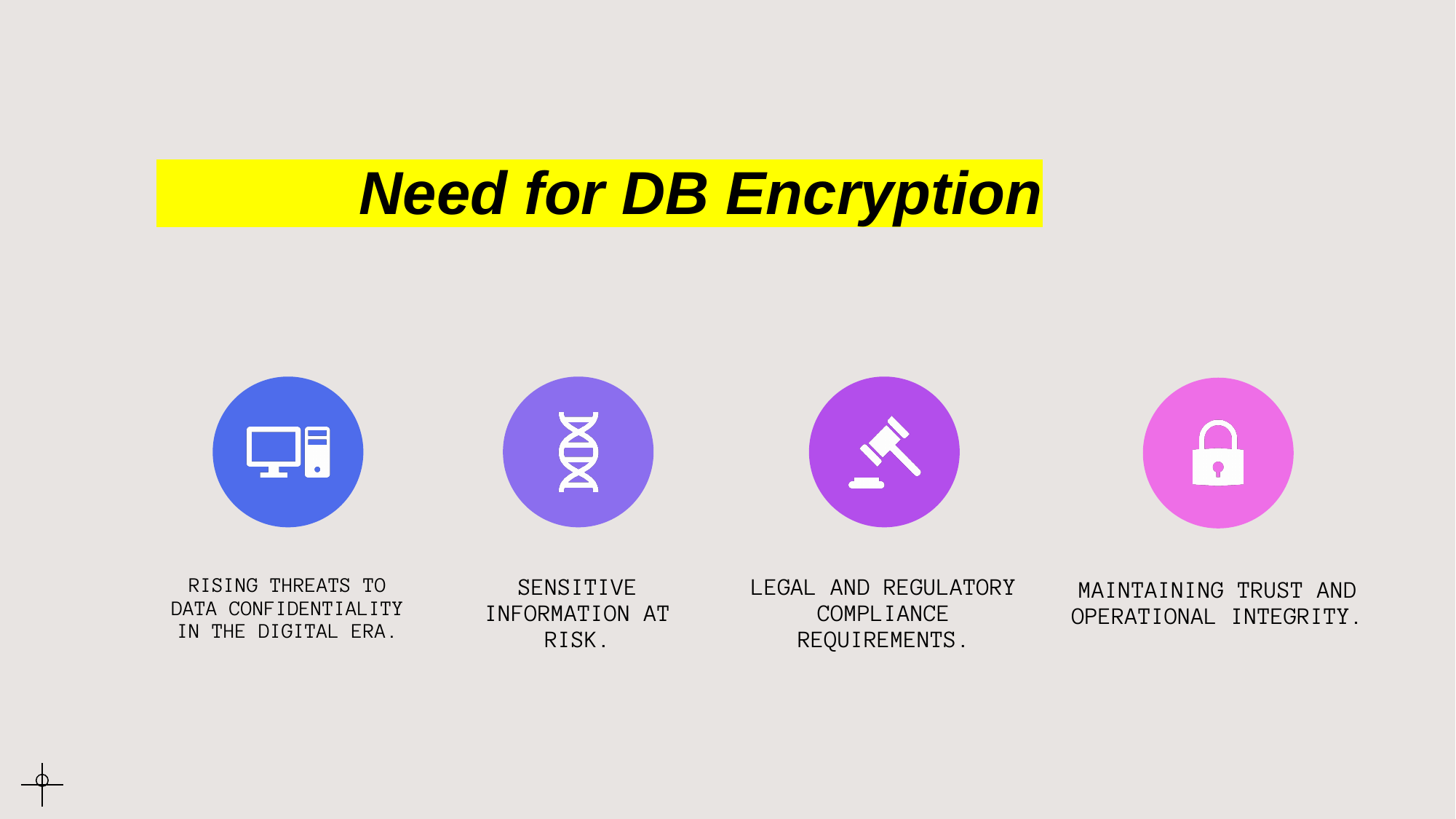

# Need for DB Encryption
Rising threats to data confidentiality in the digital era.
Sensitive information at risk.
Legal and regulatory compliance requirements.
maintaining trust and operational integrity.